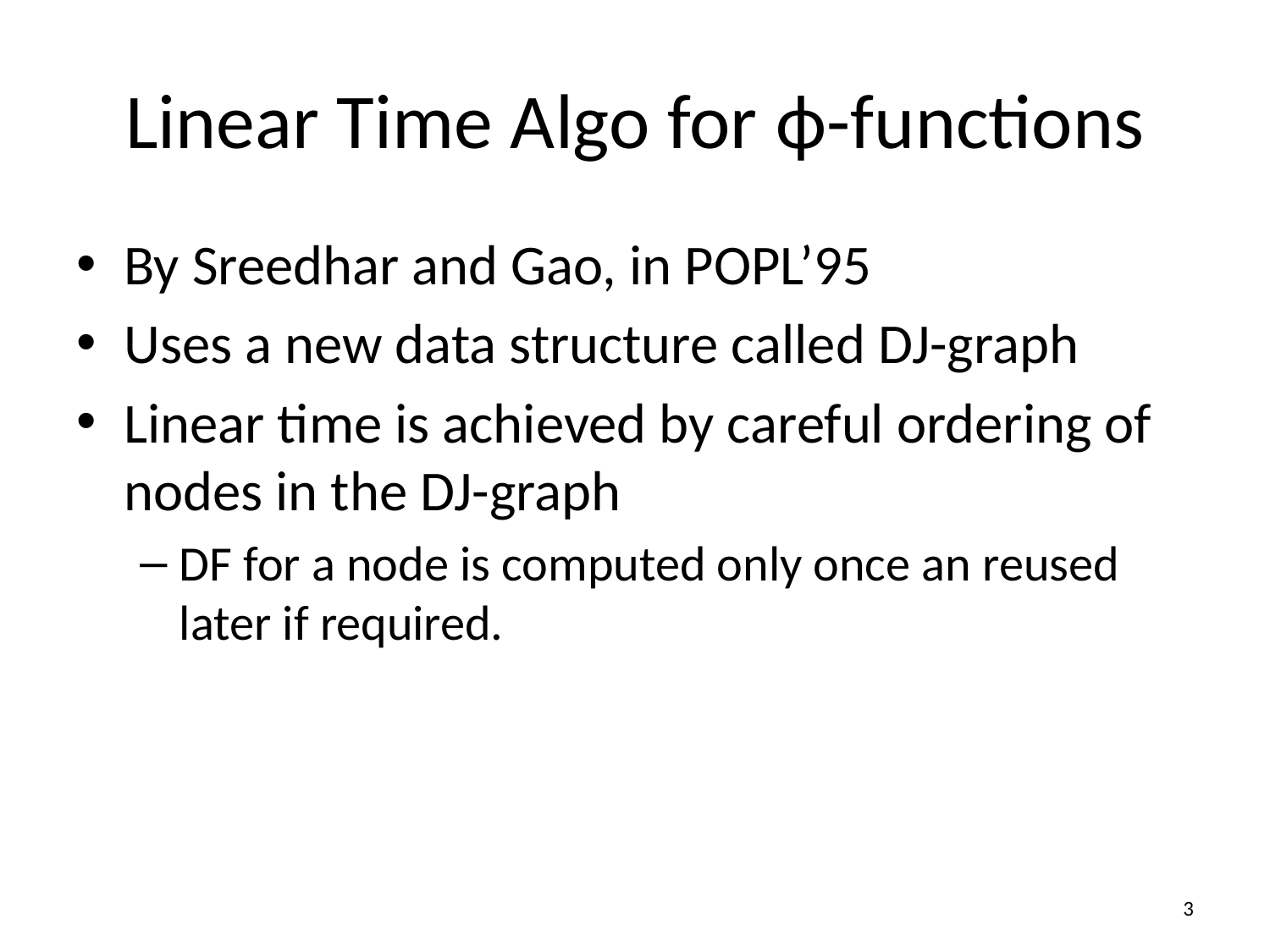

# Linear Time Algo for ϕ-functions
By Sreedhar and Gao, in POPL’95
Uses a new data structure called DJ-graph
Linear time is achieved by careful ordering of nodes in the DJ-graph
DF for a node is computed only once an reused later if required.
3